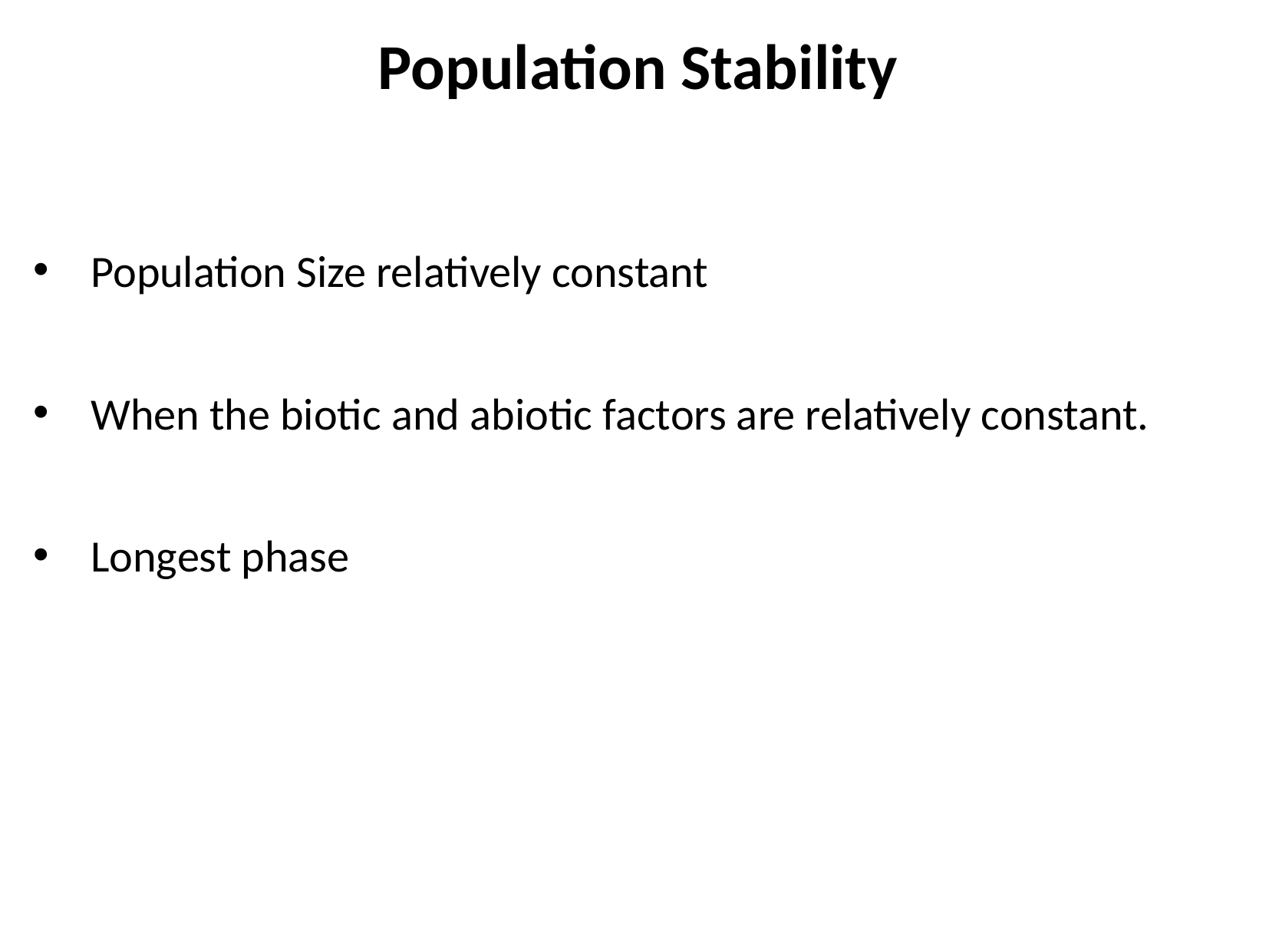

# Population Stability
Population Size relatively constant

When the biotic and abiotic factors are relatively constant.

Longest phase